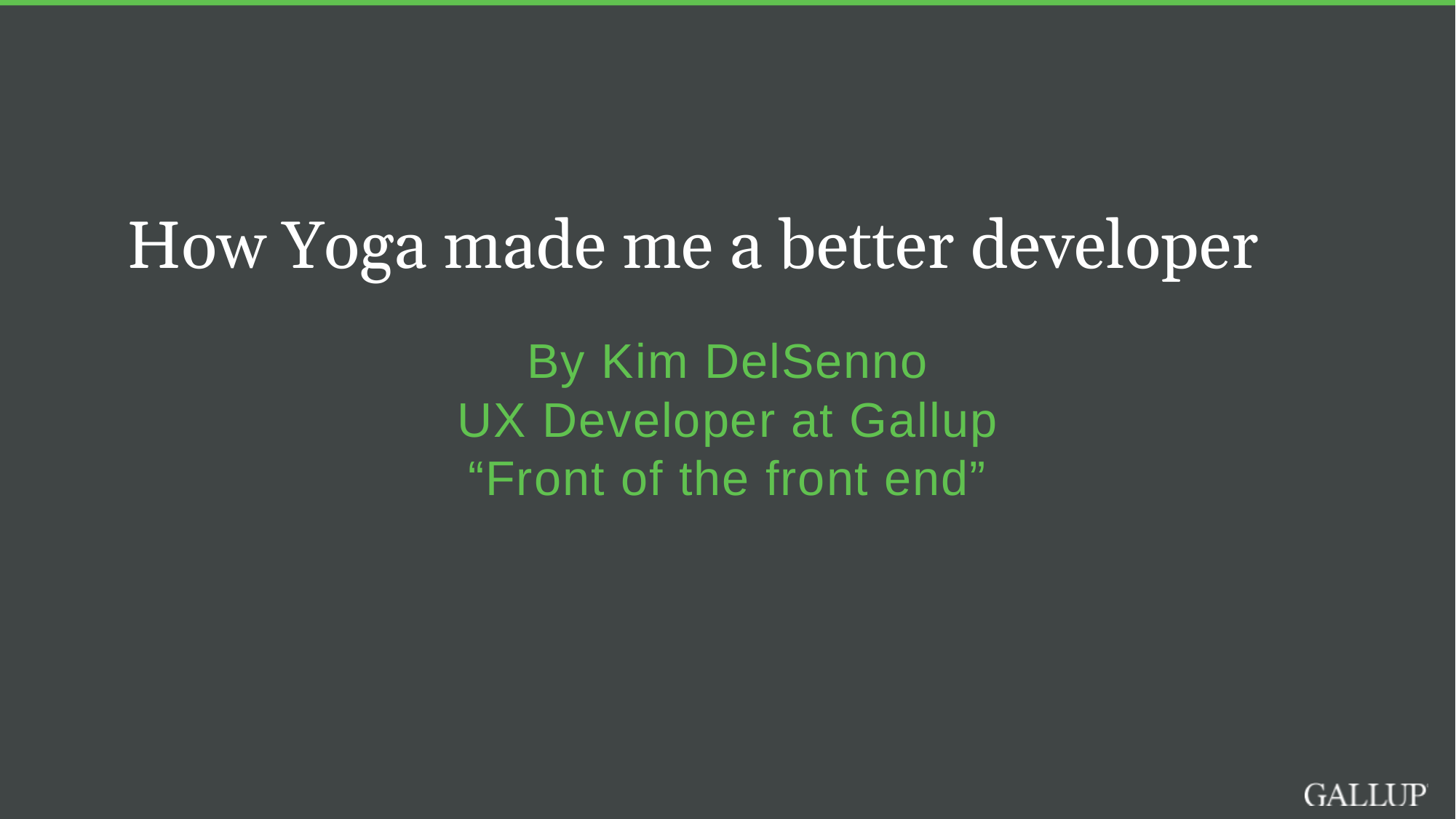

# How Yoga made me a better developer
By Kim DelSenno
UX Developer at Gallup
“Front of the front end”